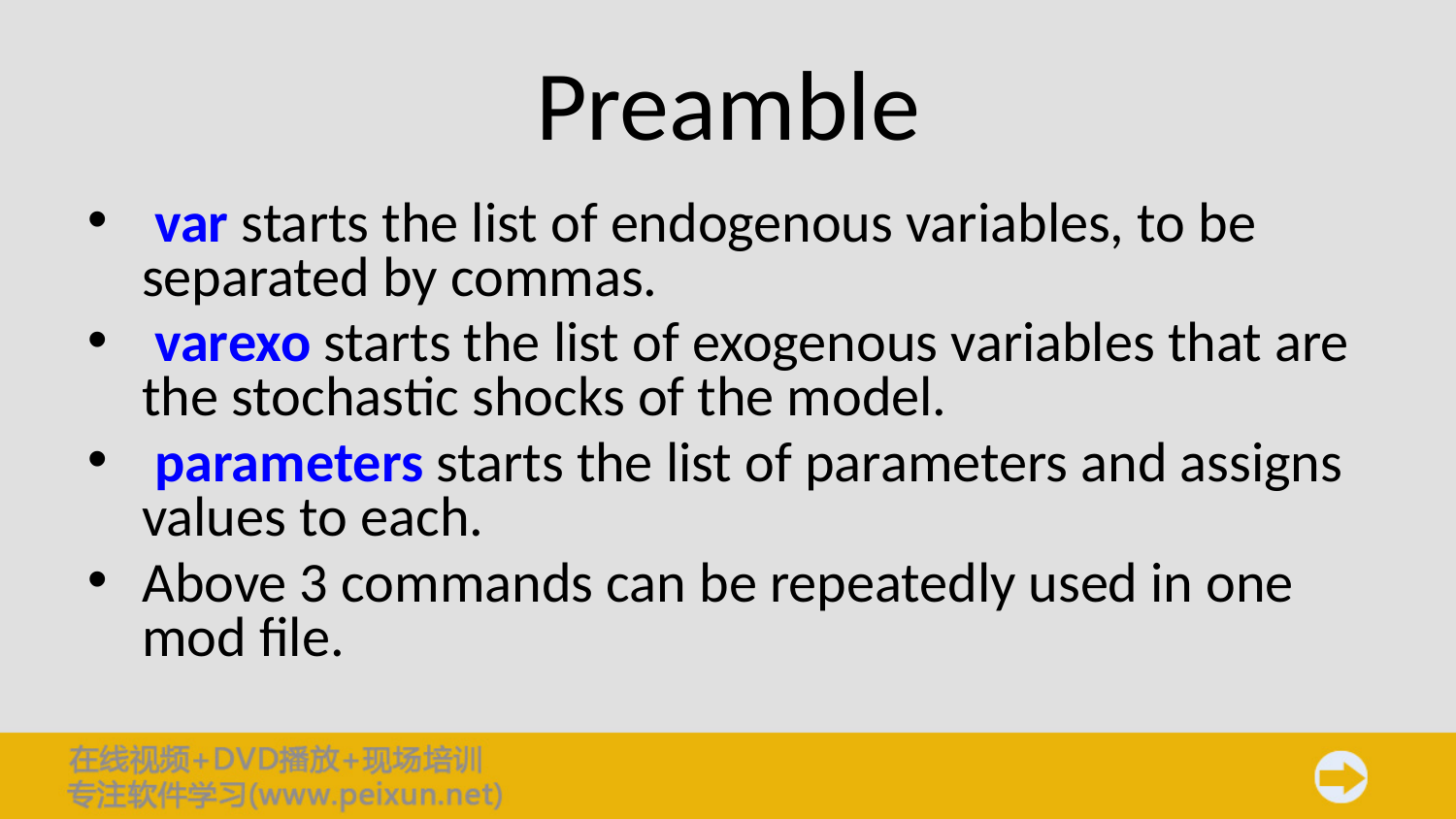

# Preamble
 var starts the list of endogenous variables, to be separated by commas.
 varexo starts the list of exogenous variables that are the stochastic shocks of the model.
 parameters starts the list of parameters and assigns values to each.
Above 3 commands can be repeatedly used in one mod file.